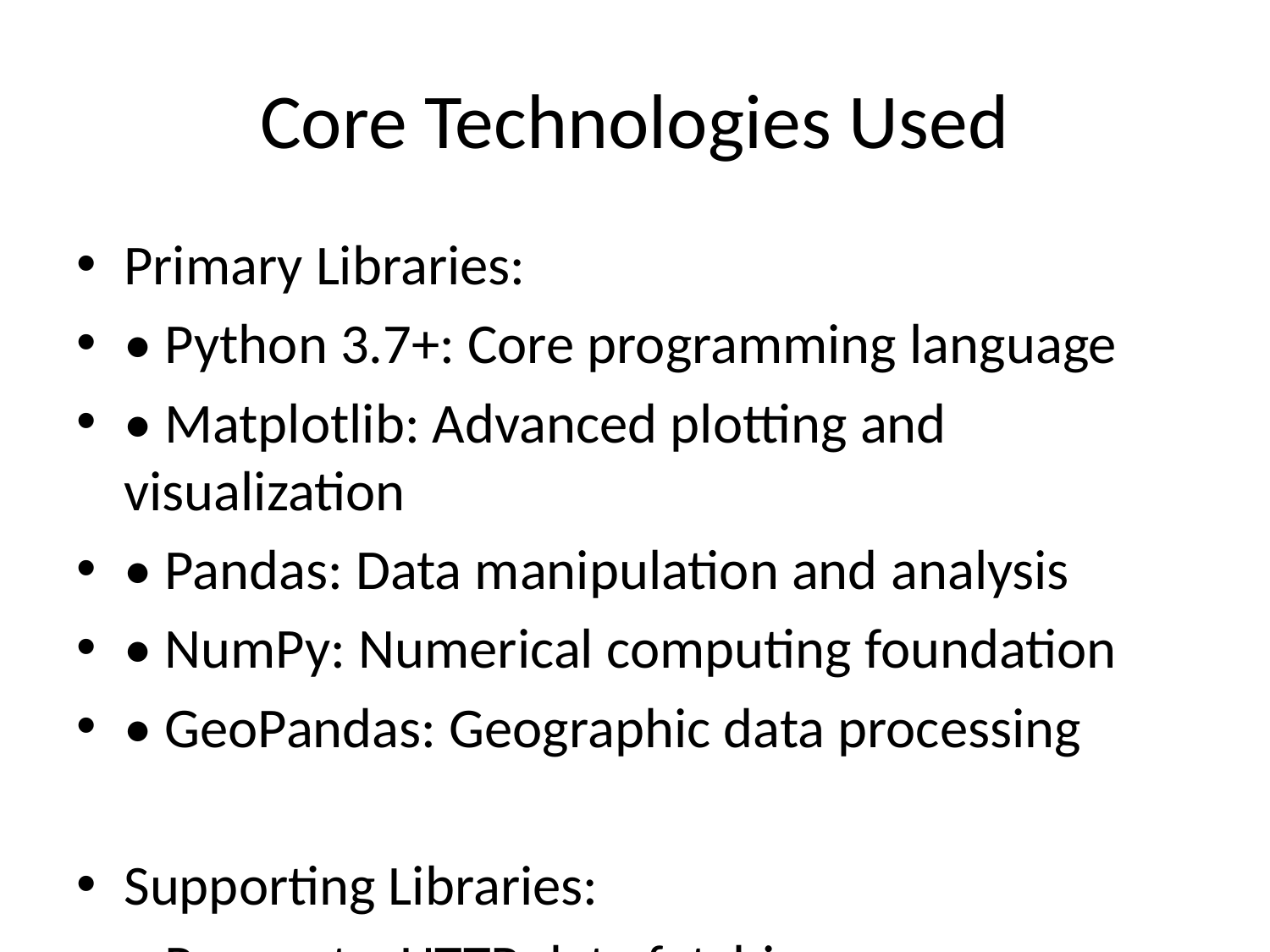

# Core Technologies Used
Primary Libraries:
• Python 3.7+: Core programming language
• Matplotlib: Advanced plotting and visualization
• Pandas: Data manipulation and analysis
• NumPy: Numerical computing foundation
• GeoPandas: Geographic data processing

Supporting Libraries:
• Requests: HTTP data fetching
• BeautifulSoup4: Web scraping capabilities
• Scipy: Scientific computing
• Folium/Plotly: Interactive mapping (optional)